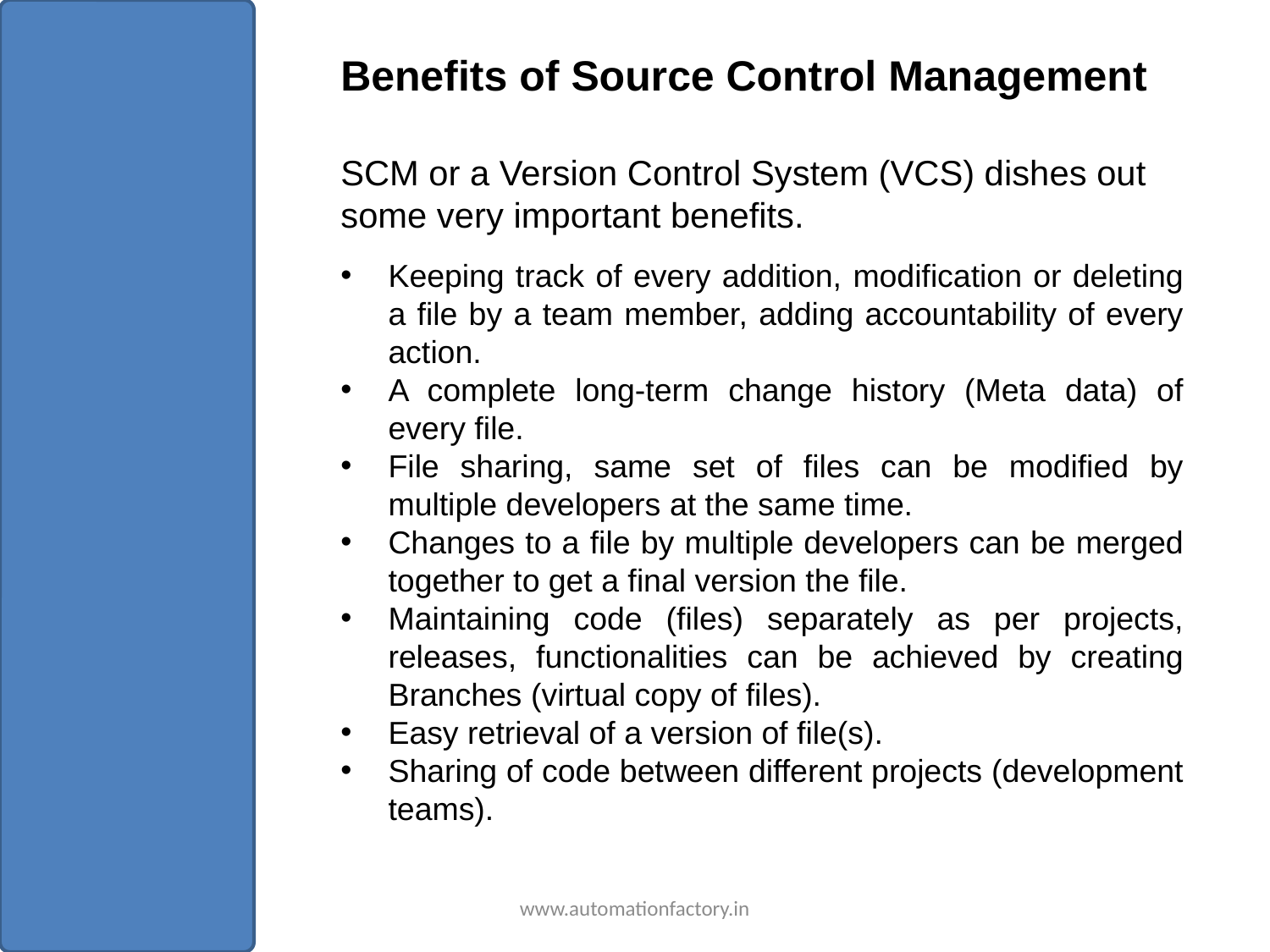

Benefits of Source Control Management

SCM or a Version Control System (VCS) dishes out some very important benefits.
Keeping track of every addition, modification or deleting a file by a team member, adding accountability of every action.
A complete long-term change history (Meta data) of every file.
File sharing, same set of files can be modified by multiple developers at the same time.
Changes to a file by multiple developers can be merged together to get a final version the file.
Maintaining code (files) separately as per projects, releases, functionalities can be achieved by creating Branches (virtual copy of files).
Easy retrieval of a version of file(s).
Sharing of code between different projects (development teams).
www.automationfactory.in